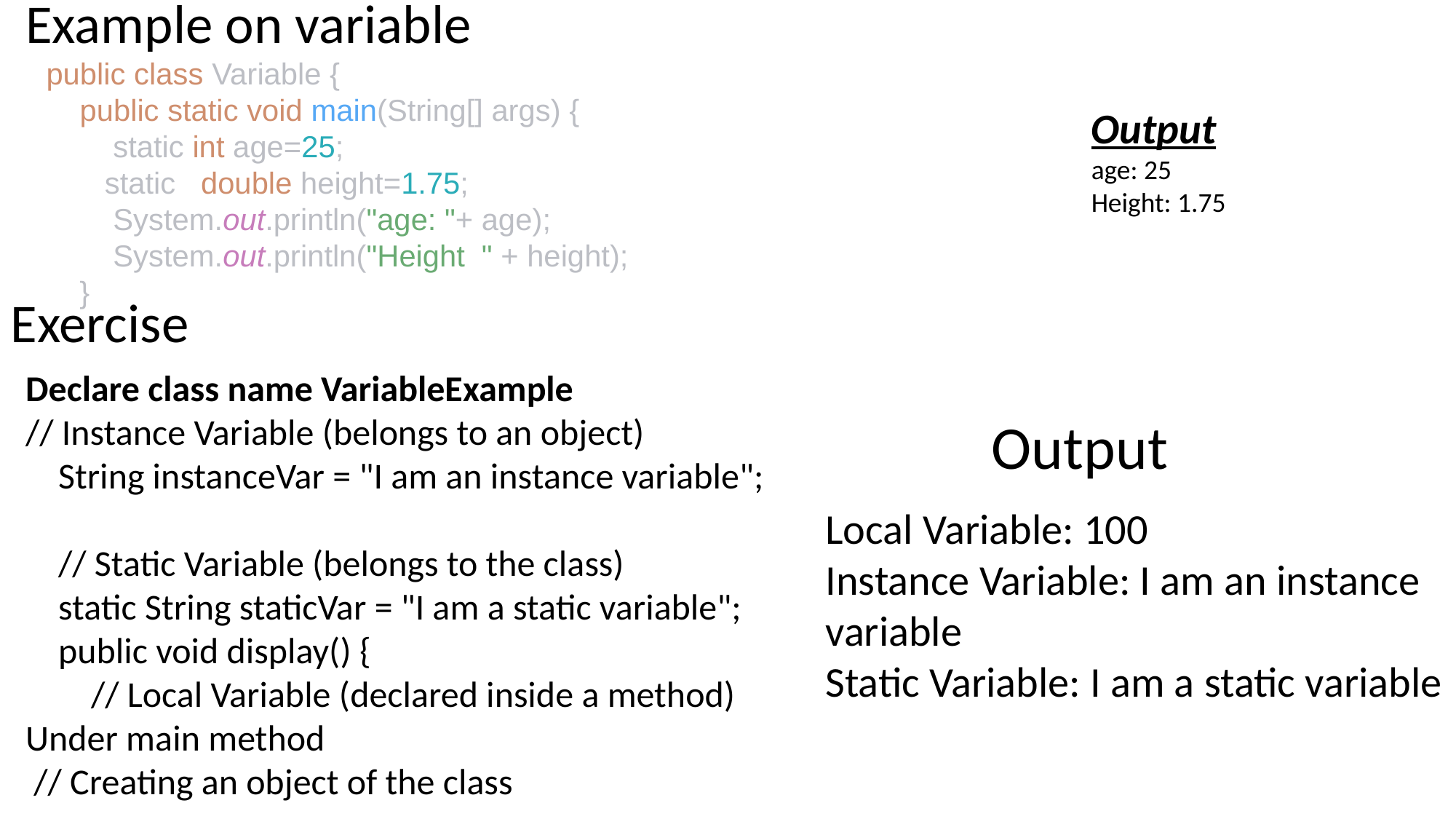

Example on variable
public class Variable {
    public static void main(String[] args) {
        static int age=25;
       static   double height=1.75;
        System.out.println("age: "+ age);
        System.out.println("Height  " + height);
    }
Output
age: 25
Height: 1.75
Exercise
Declare class name VariableExample
// Instance Variable (belongs to an object)
    String instanceVar = "I am an instance variable";

    // Static Variable (belongs to the class)
    static String staticVar = "I am a static variable";
    public void display() {
        // Local Variable (declared inside a method)
Under main method
 // Creating an object of the class
Output
Local Variable: 100
Instance Variable: I am an instance variable
Static Variable: I am a static variable